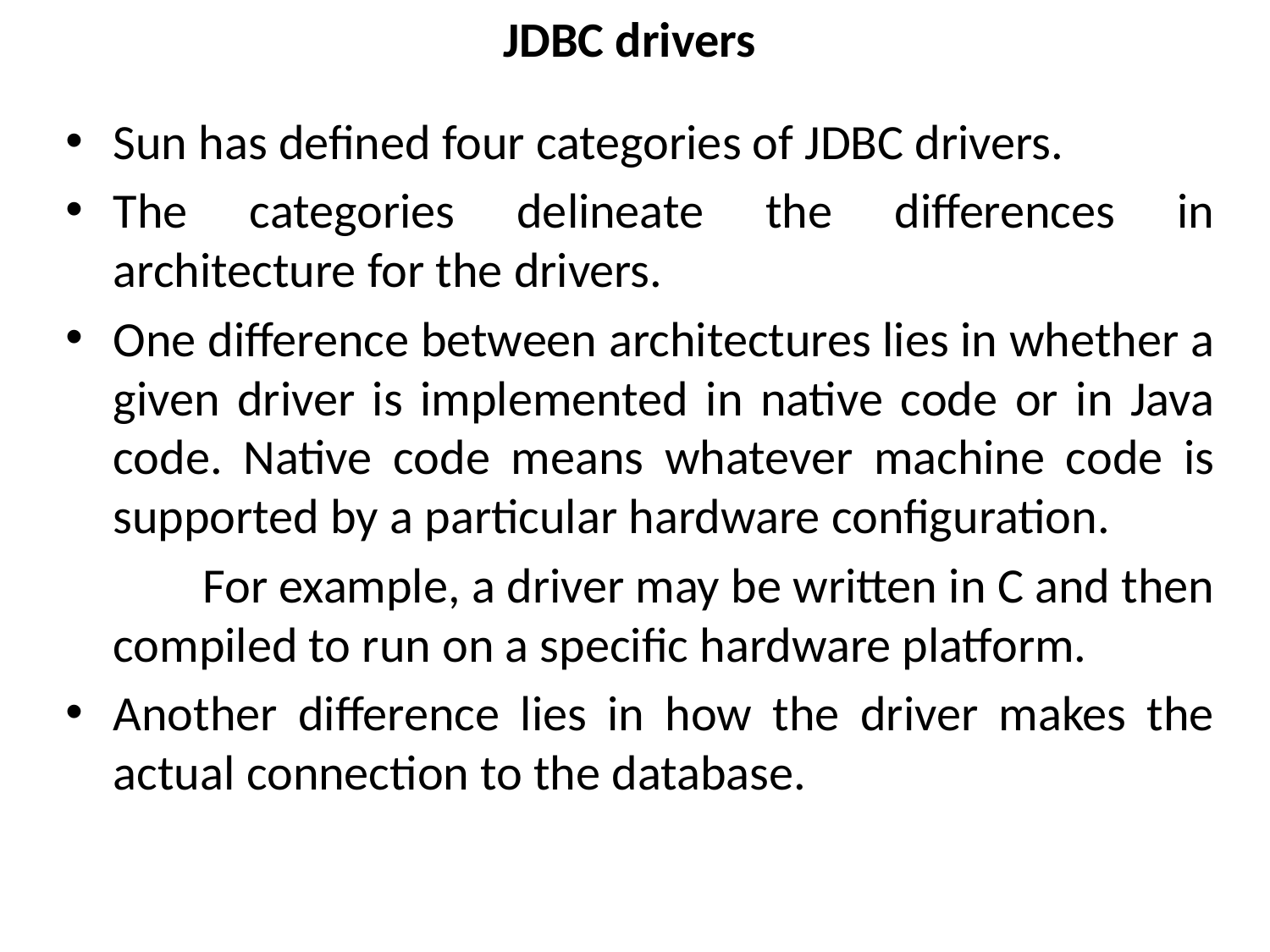

# JDBC drivers
Sun has defined four categories of JDBC drivers.
The categories delineate the differences in architecture for the drivers.
One difference between architectures lies in whether a given driver is implemented in native code or in Java code. Native code means whatever machine code is supported by a particular hardware configuration.
            For example, a driver may be written in C and then compiled to run on a specific hardware platform.
Another difference lies in how the driver makes the actual connection to the database.